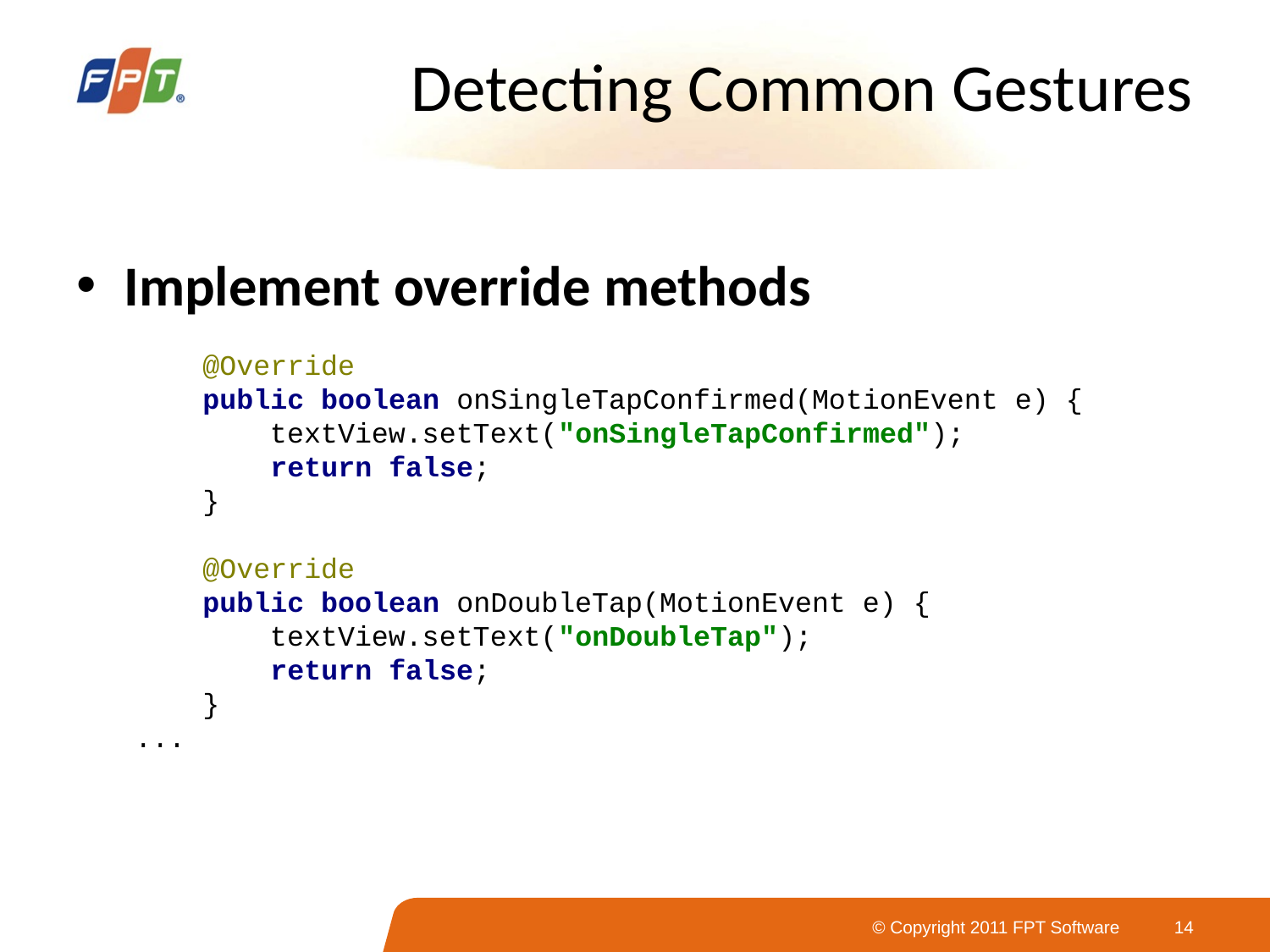

# Detecting Common Gestures
Implement override methods

    @Override
    public boolean onSingleTapConfirmed(MotionEvent e) {
        textView.setText("onSingleTapConfirmed");
        return false;
    }
    @Override
    public boolean onDoubleTap(MotionEvent e) {
        textView.setText("onDoubleTap");
        return false;
    }
...